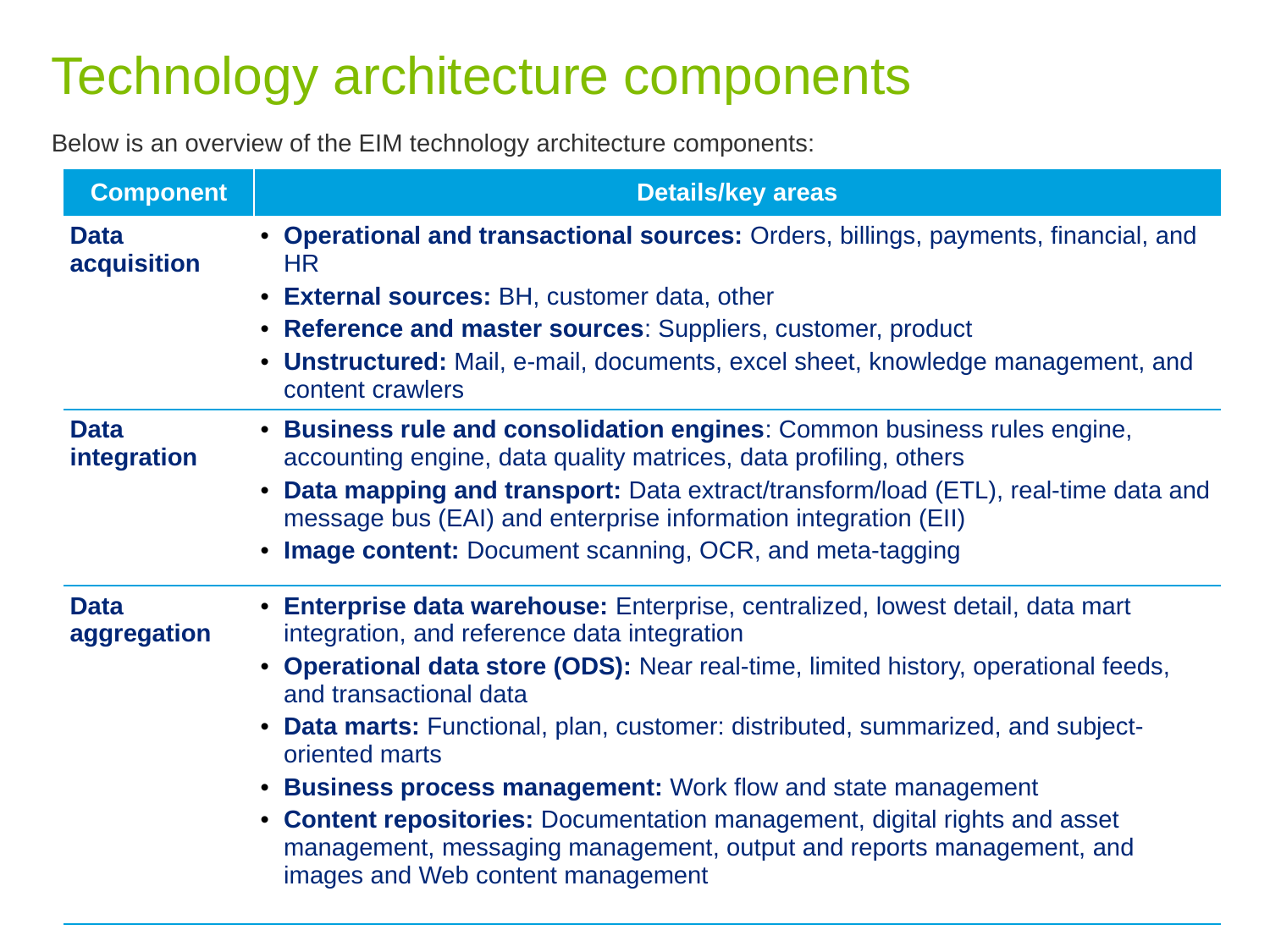

# Technology architecture components
Below is an overview of the EIM technology architecture components:

| Component | Details/key areas |
| --- | --- |
| Data acquisition | Operational and transactional sources: Orders, billings, payments, financial, and HR External sources: BH, customer data, other Reference and master sources: Suppliers, customer, product Unstructured: Mail, e-mail, documents, excel sheet, knowledge management, and content crawlers |
| Data integration | Business rule and consolidation engines: Common business rules engine, accounting engine, data quality matrices, data profiling, others Data mapping and transport: Data extract/transform/load (ETL), real-time data and message bus (EAI) and enterprise information integration (EII) Image content: Document scanning, OCR, and meta-tagging |
| Data aggregation | Enterprise data warehouse: Enterprise, centralized, lowest detail, data mart integration, and reference data integration Operational data store (ODS): Near real-time, limited history, operational feeds, and transactional data Data marts: Functional, plan, customer: distributed, summarized, and subject-oriented marts Business process management: Work flow and state management Content repositories: Documentation management, digital rights and asset management, messaging management, output and reports management, and images and Web content management |